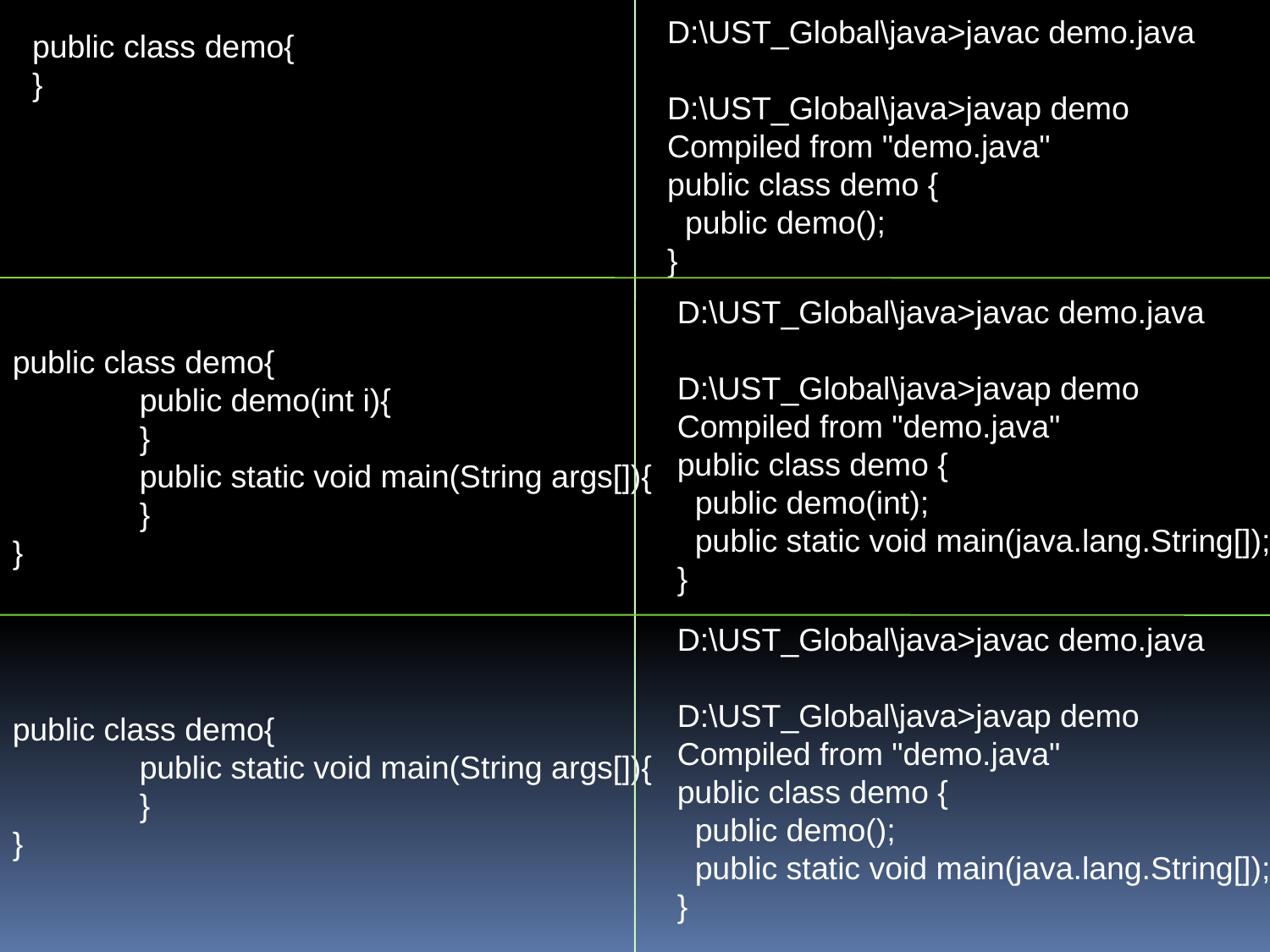

D:\UST_Global\java>javac demo.java

D:\UST_Global\java>javap demo
Compiled from "demo.java"
public class demo {
  public demo();
}
public class demo{
}

D:\UST_Global\java>javac demo.java

D:\UST_Global\java>javap demo
Compiled from "demo.java"
public class demo {
  public demo(int);
  public static void main(java.lang.String[]);
}

public class demo{
	public demo(int i){
	}
	public static void main(String args[]){
	}
}

D:\UST_Global\java>javac demo.java

D:\UST_Global\java>javap demo
Compiled from "demo.java"
public class demo {
  public demo();
  public static void main(java.lang.String[]);
}

public class demo{
	public static void main(String args[]){
	}
}